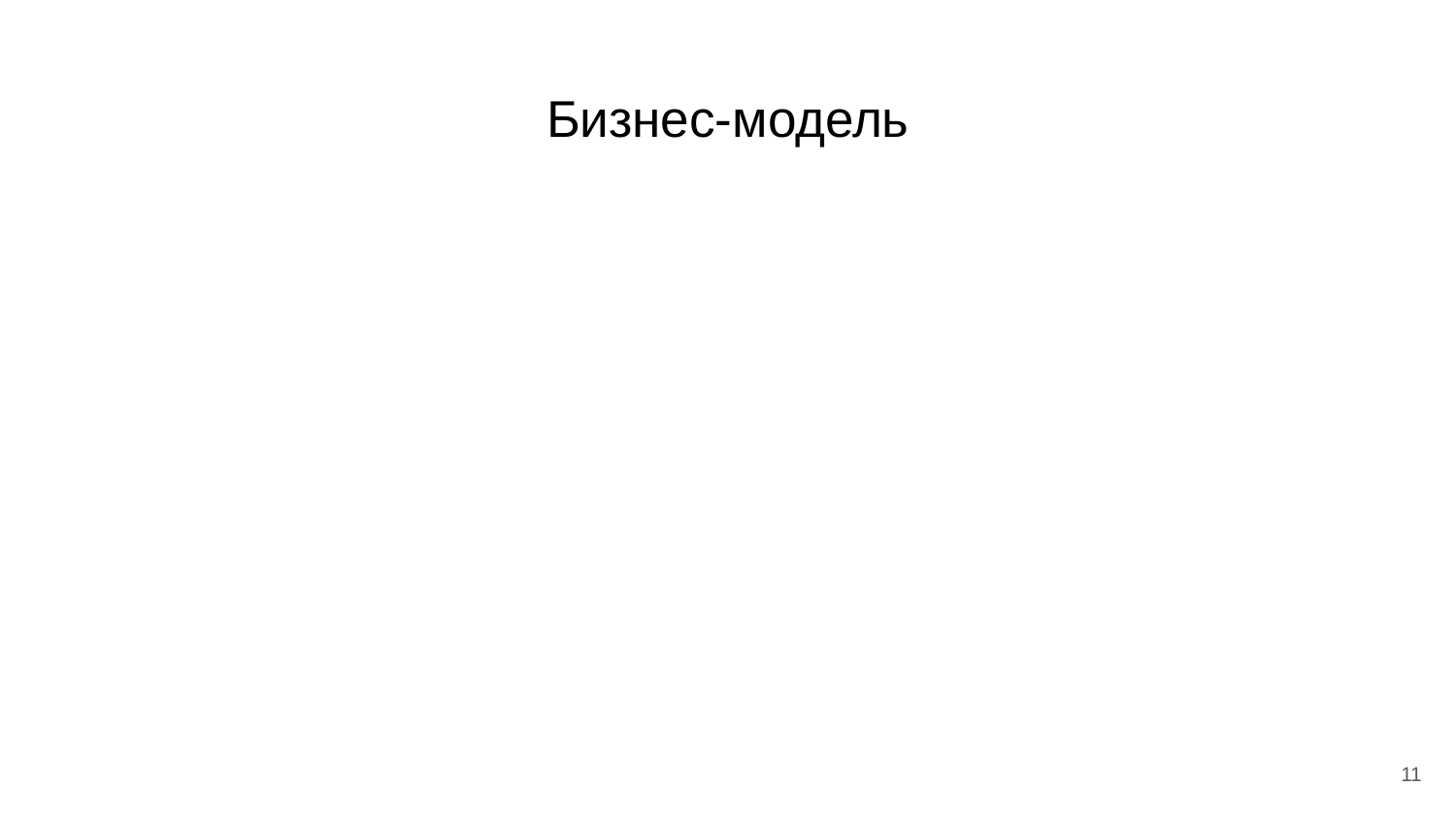

# Бизнес-модель

Взимание комиссии при каждой успешной сделке между продавцом и покупателем проведенной через платформу
11